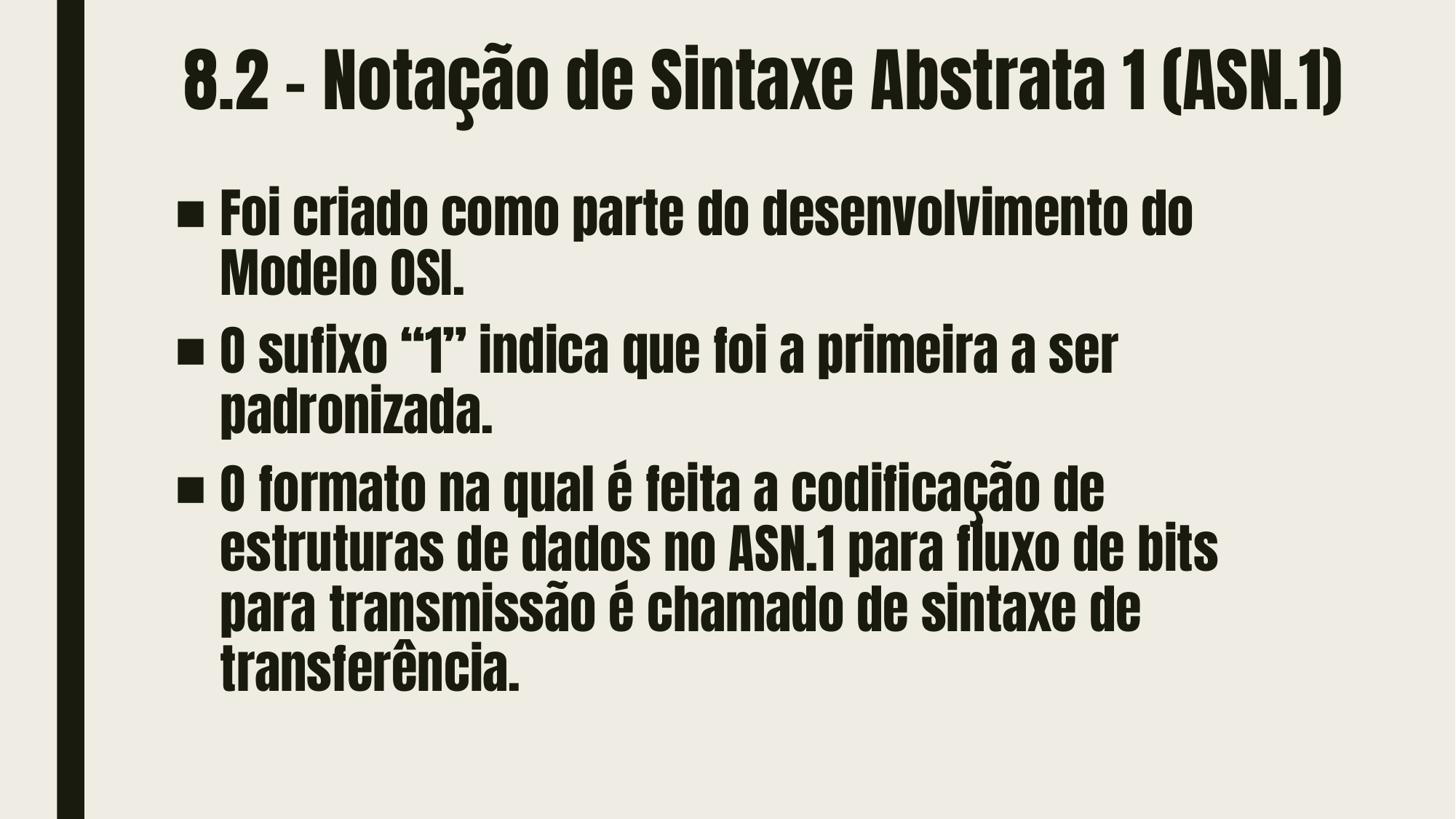

# 8.2 - Notação de Sintaxe Abstrata 1 (ASN.1)
Foi criado como parte do desenvolvimento do Modelo OSI.
O sufixo “1” indica que foi a primeira a ser padronizada.
O formato na qual é feita a codificação de estruturas de dados no ASN.1 para fluxo de bits para transmissão é chamado de sintaxe de transferência.